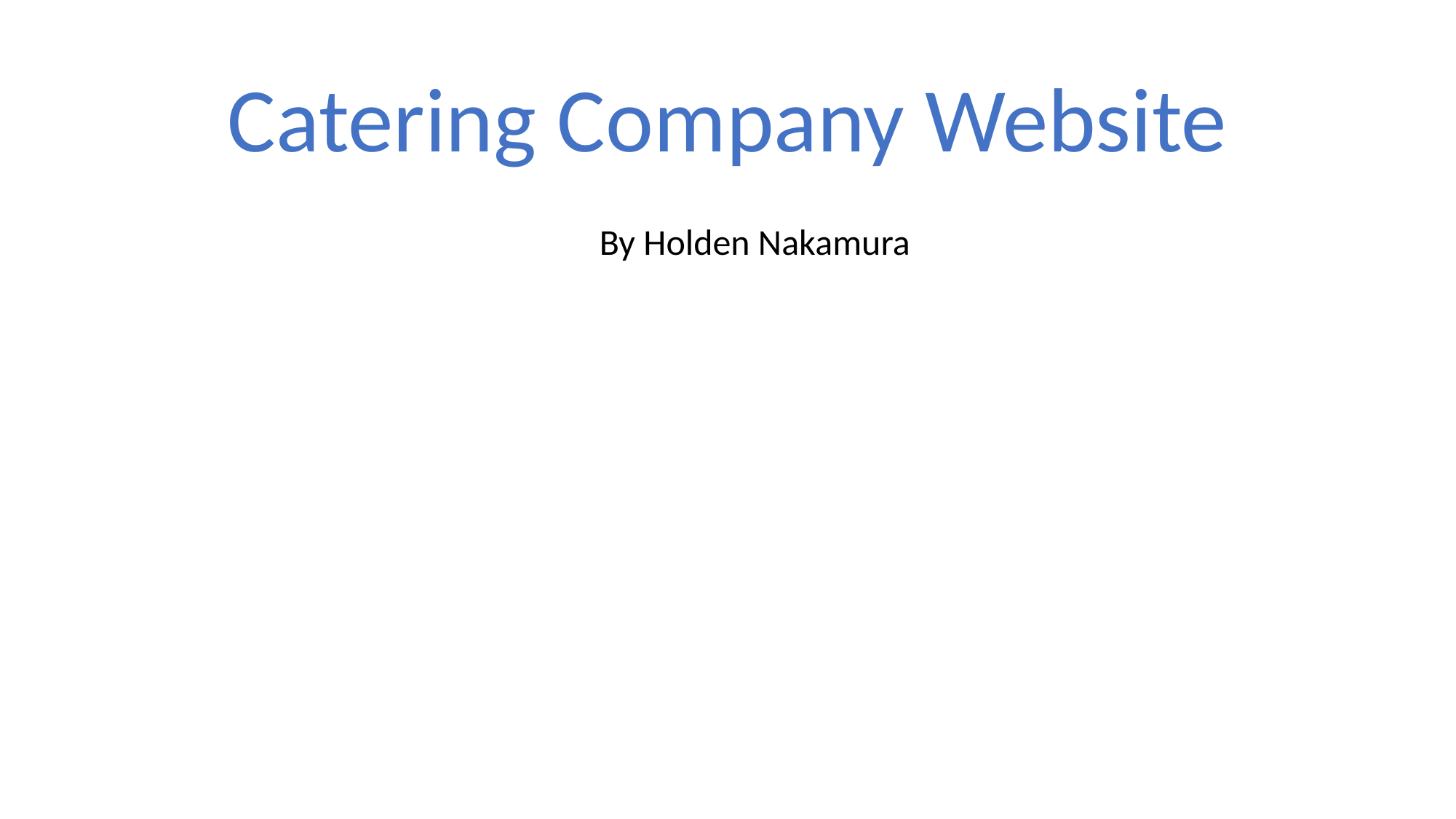

# Catering Company Website
By Holden Nakamura